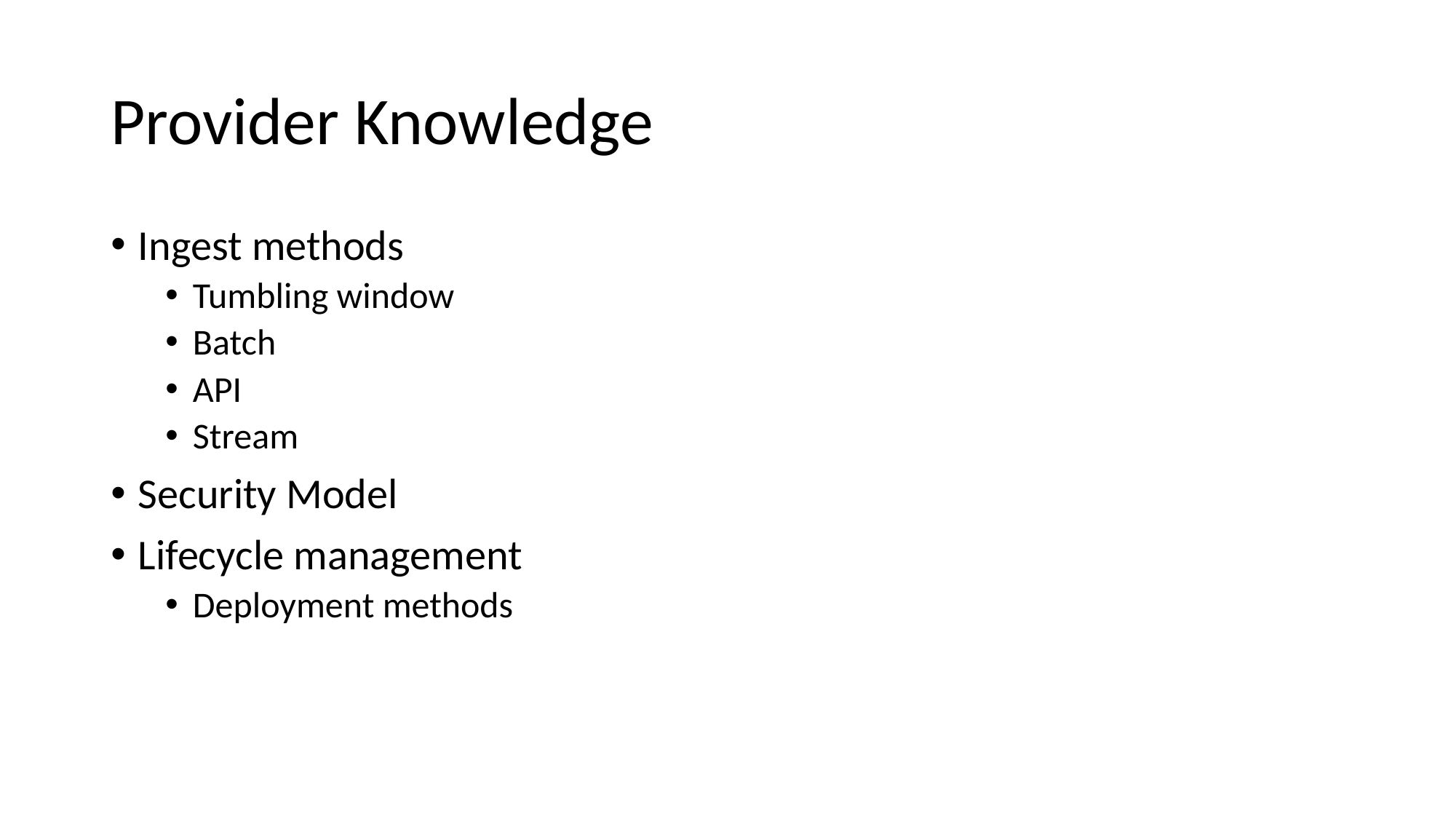

# Provider Knowledge
Ingest methods
Tumbling window
Batch
API
Stream
Security Model
Lifecycle management
Deployment methods